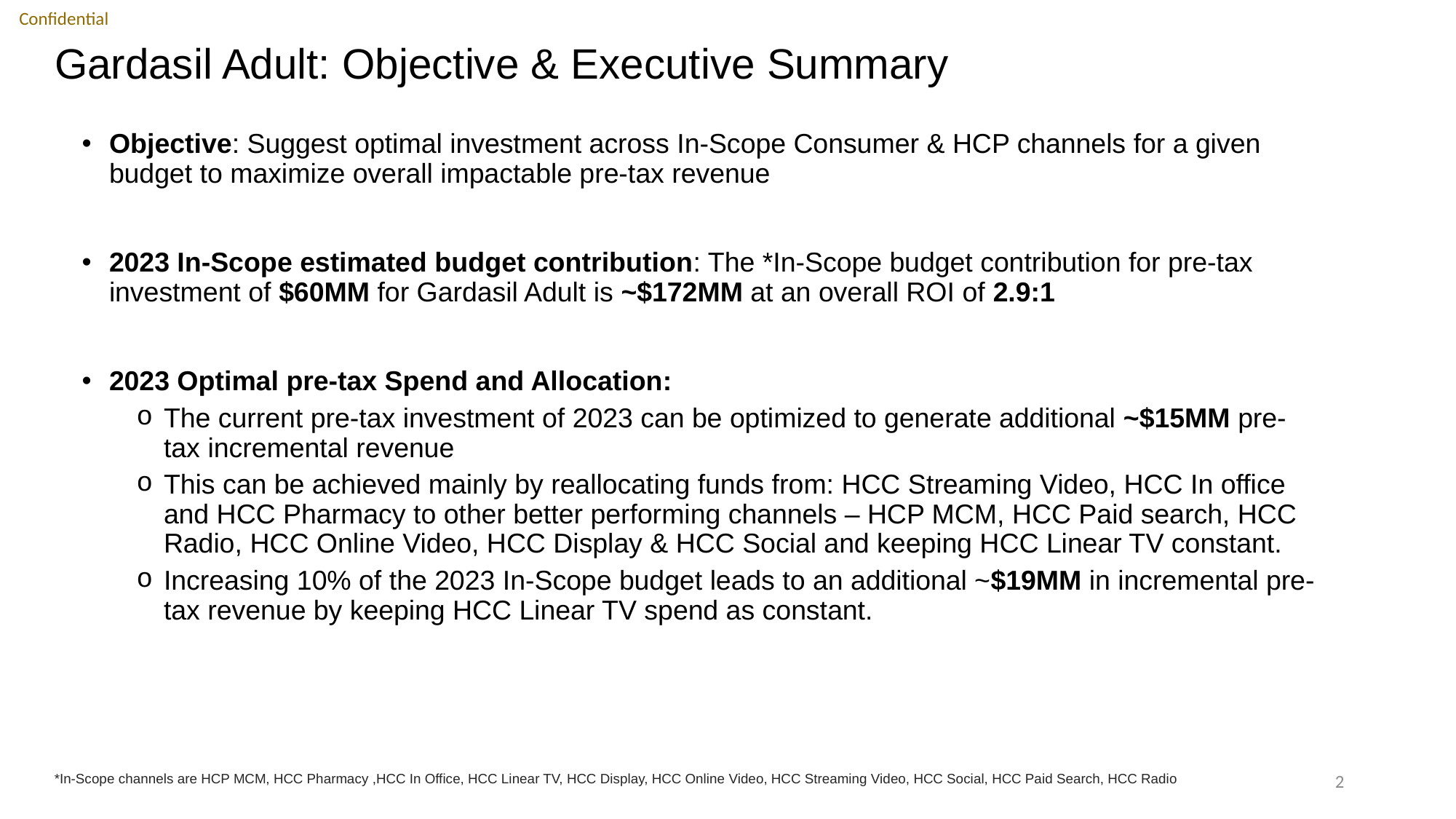

# Gardasil Adult: Objective & Executive Summary
Objective: Suggest optimal investment across In-Scope Consumer & HCP channels for a given budget to maximize overall impactable pre-tax revenue

2023 In-Scope estimated budget contribution: The *In-Scope budget contribution for pre-tax investment of $60MM for Gardasil Adult is ~$172MM at an overall ROI of 2.9:1

2023 Optimal pre-tax Spend and Allocation:
The current pre-tax investment of 2023 can be optimized to generate additional ~$15MM pre-tax incremental revenue
This can be achieved mainly by reallocating funds from: HCC Streaming Video, HCC In office and HCC Pharmacy to other better performing channels – HCP MCM, HCC Paid search, HCC Radio, HCC Online Video, HCC Display & HCC Social and keeping HCC Linear TV constant.
Increasing 10% of the 2023 In-Scope budget leads to an additional ~$19MM in incremental pre-tax revenue by keeping HCC Linear TV spend as constant.

2
*In-Scope channels are HCP MCM, HCC Pharmacy ,HCC In Office, HCC Linear TV, HCC Display, HCC Online Video, HCC Streaming Video, HCC Social, HCC Paid Search, HCC Radio